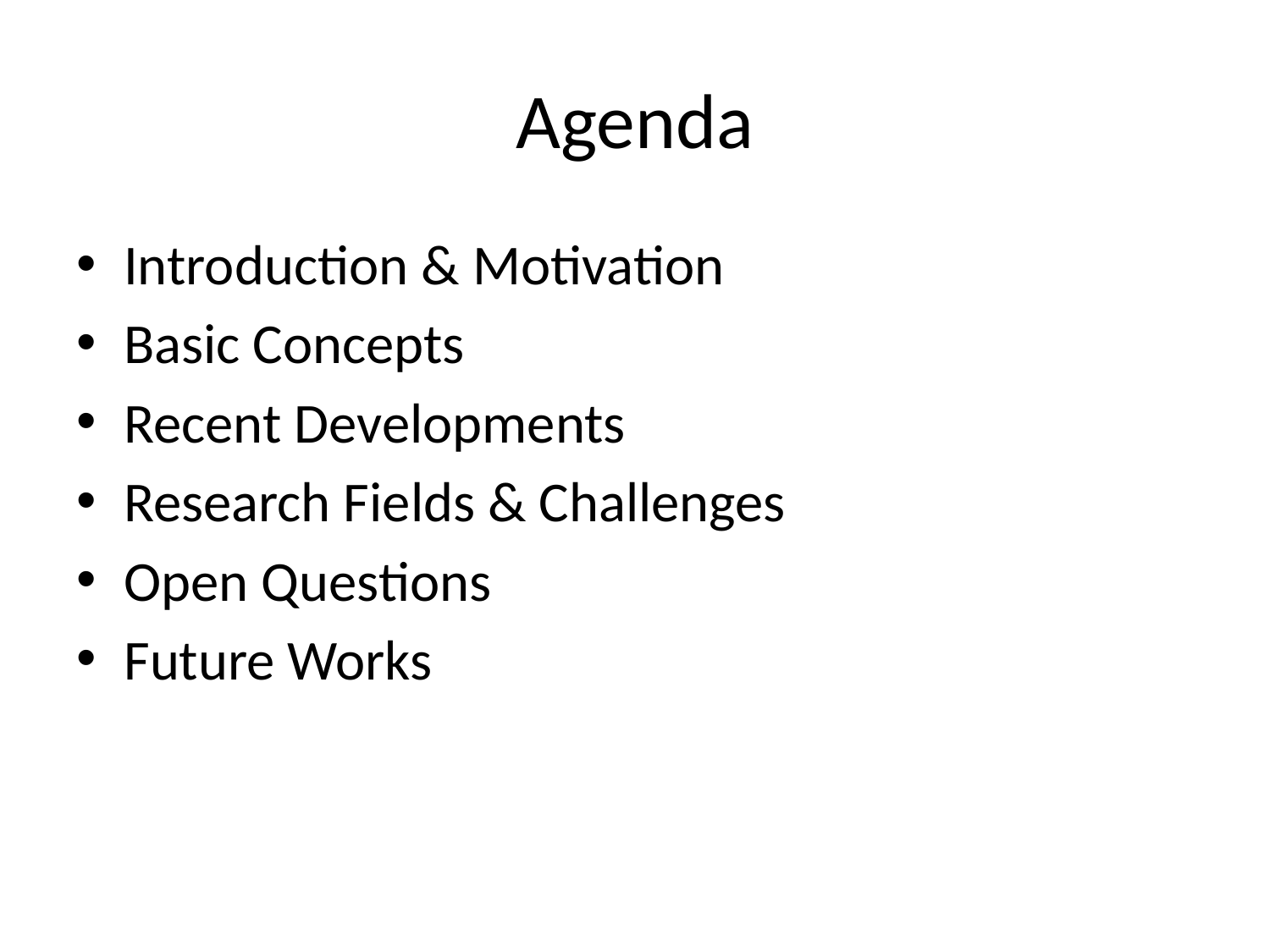

# Agenda
Introduction & Motivation
Basic Concepts
Recent Developments
Research Fields & Challenges
Open Questions
Future Works